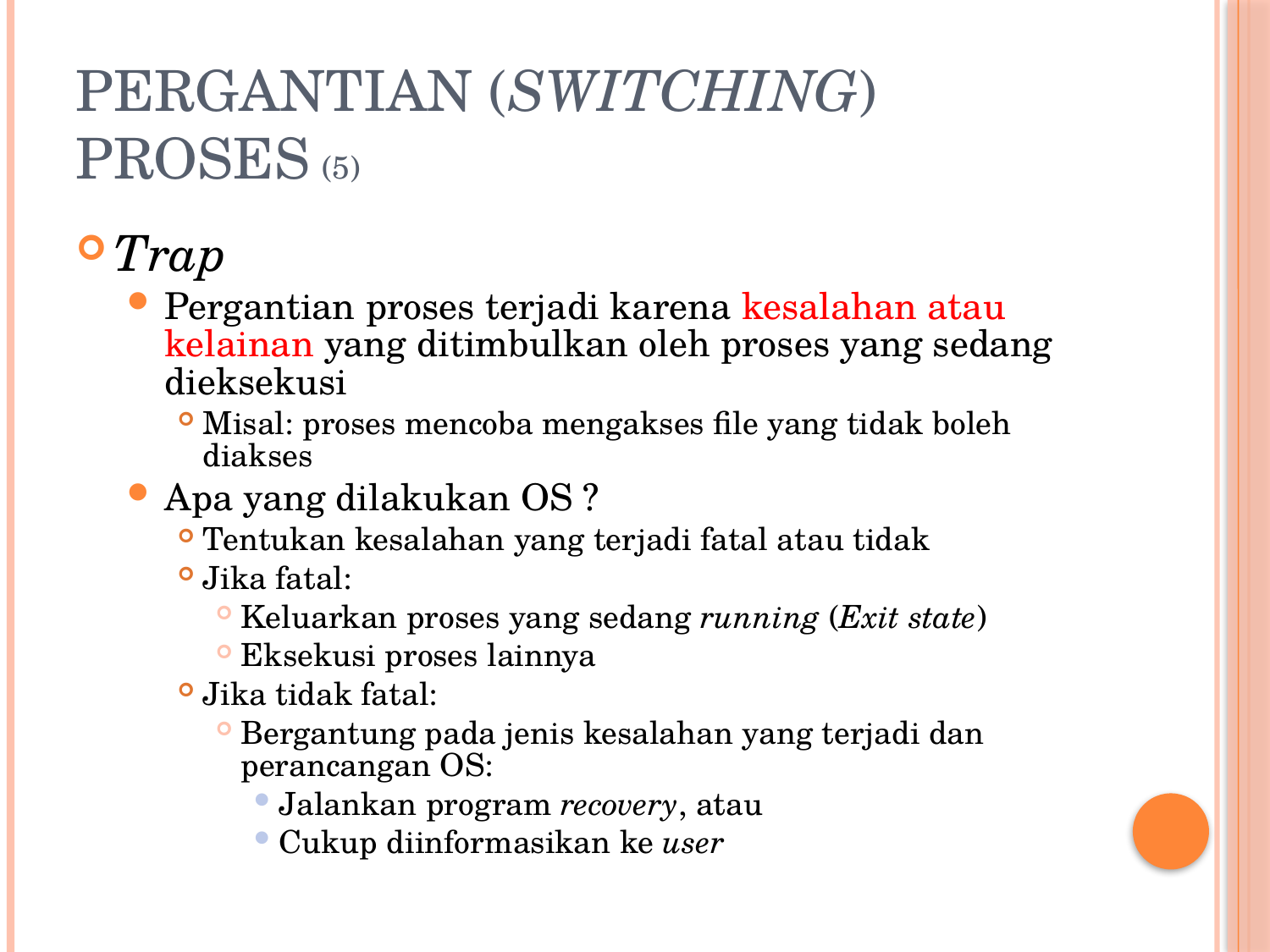

# Pergantian (Switching) Proses (5)
Trap
Pergantian proses terjadi karena kesalahan atau kelainan yang ditimbulkan oleh proses yang sedang dieksekusi
Misal: proses mencoba mengakses file yang tidak boleh diakses
Apa yang dilakukan OS ?
Tentukan kesalahan yang terjadi fatal atau tidak
Jika fatal:
Keluarkan proses yang sedang running (Exit state)
Eksekusi proses lainnya
Jika tidak fatal:
Bergantung pada jenis kesalahan yang terjadi dan perancangan OS:
Jalankan program recovery, atau
Cukup diinformasikan ke user